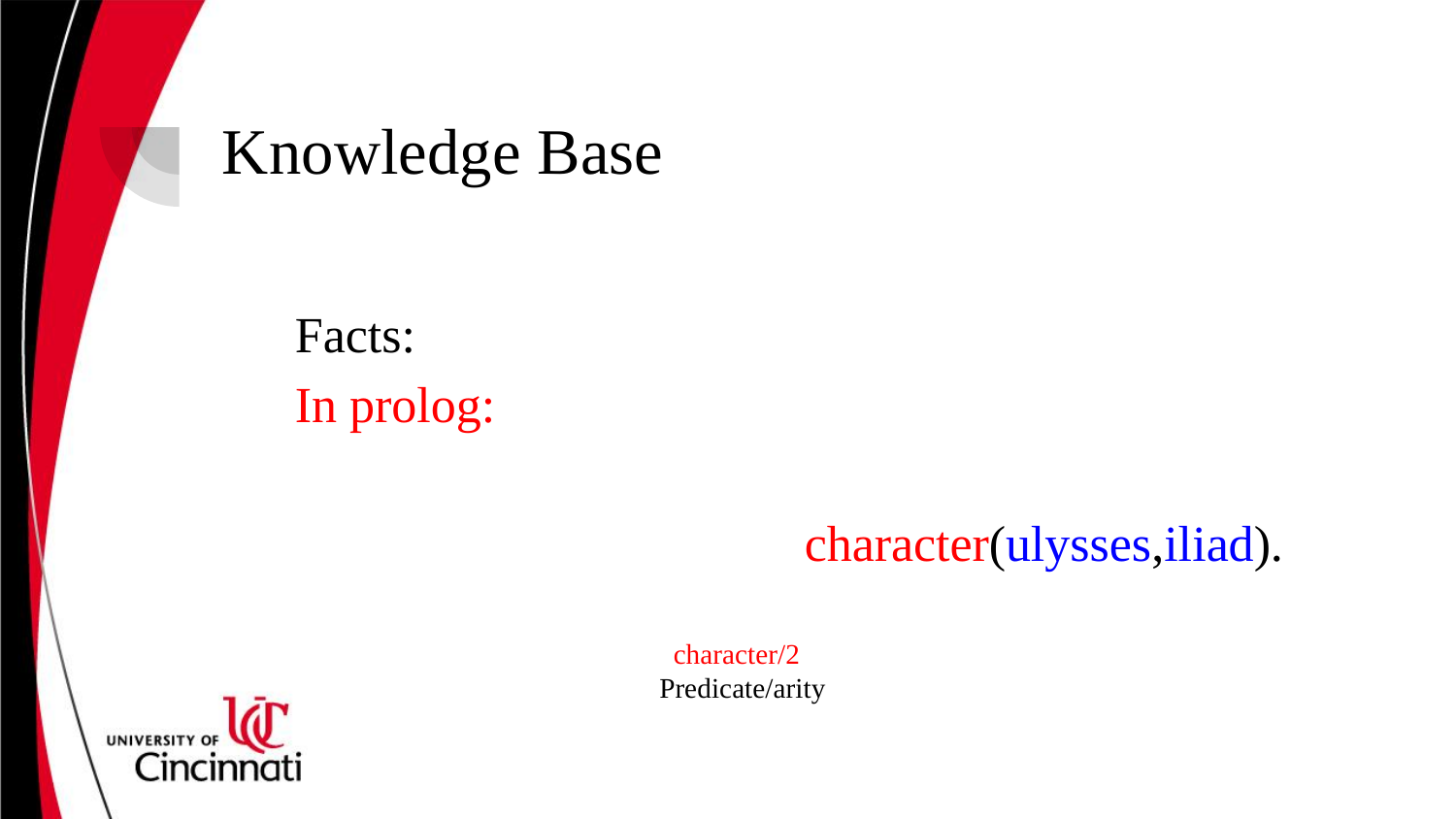

# Knowledge Base
Facts:
In prolog:

				character(ulysses,iliad).

                character/2
              Predicate/arity